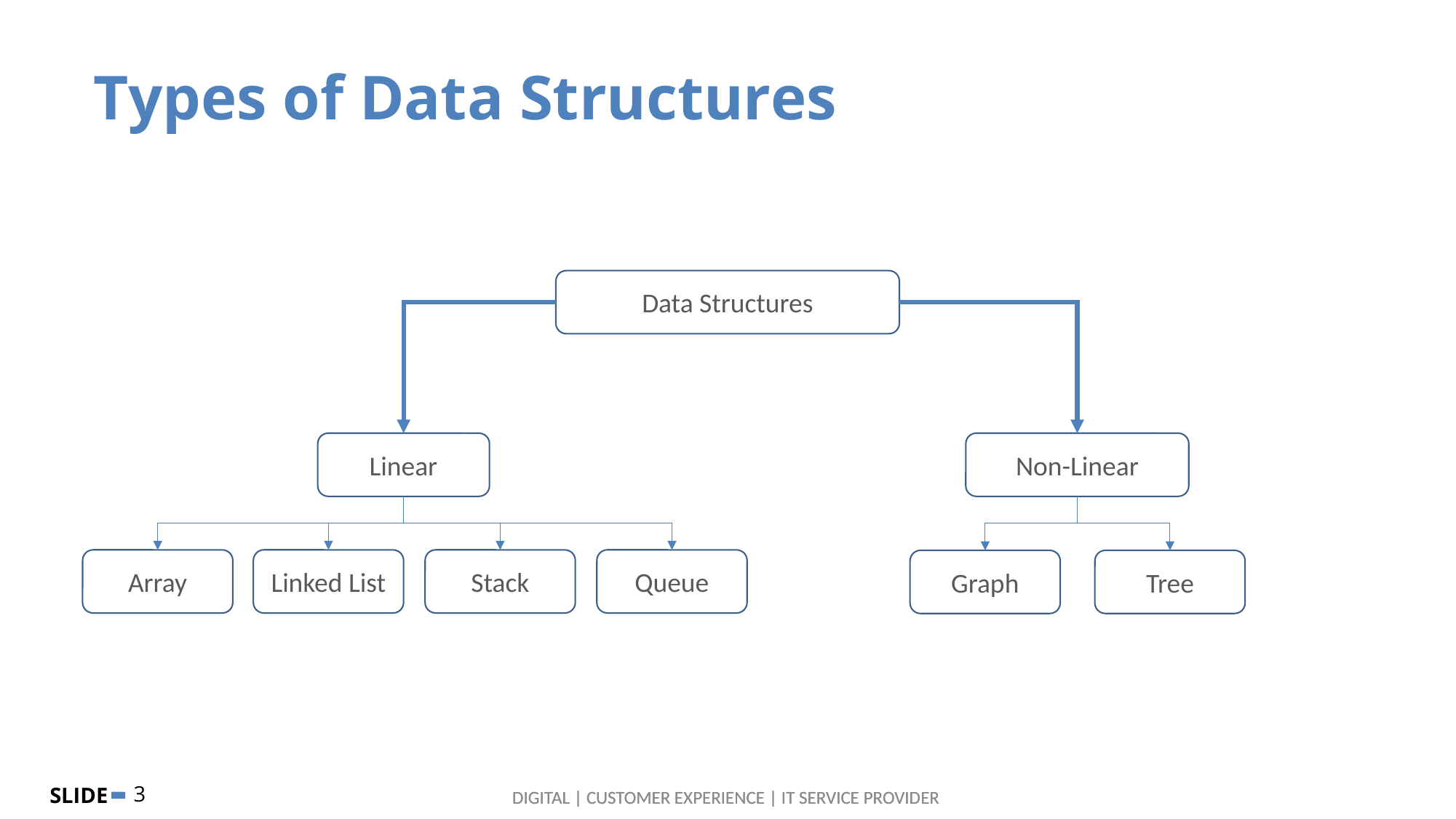

Types of Data Structures
Data Structures
Linear
Non-Linear
Array
Linked List
Stack
Queue
Graph
Tree